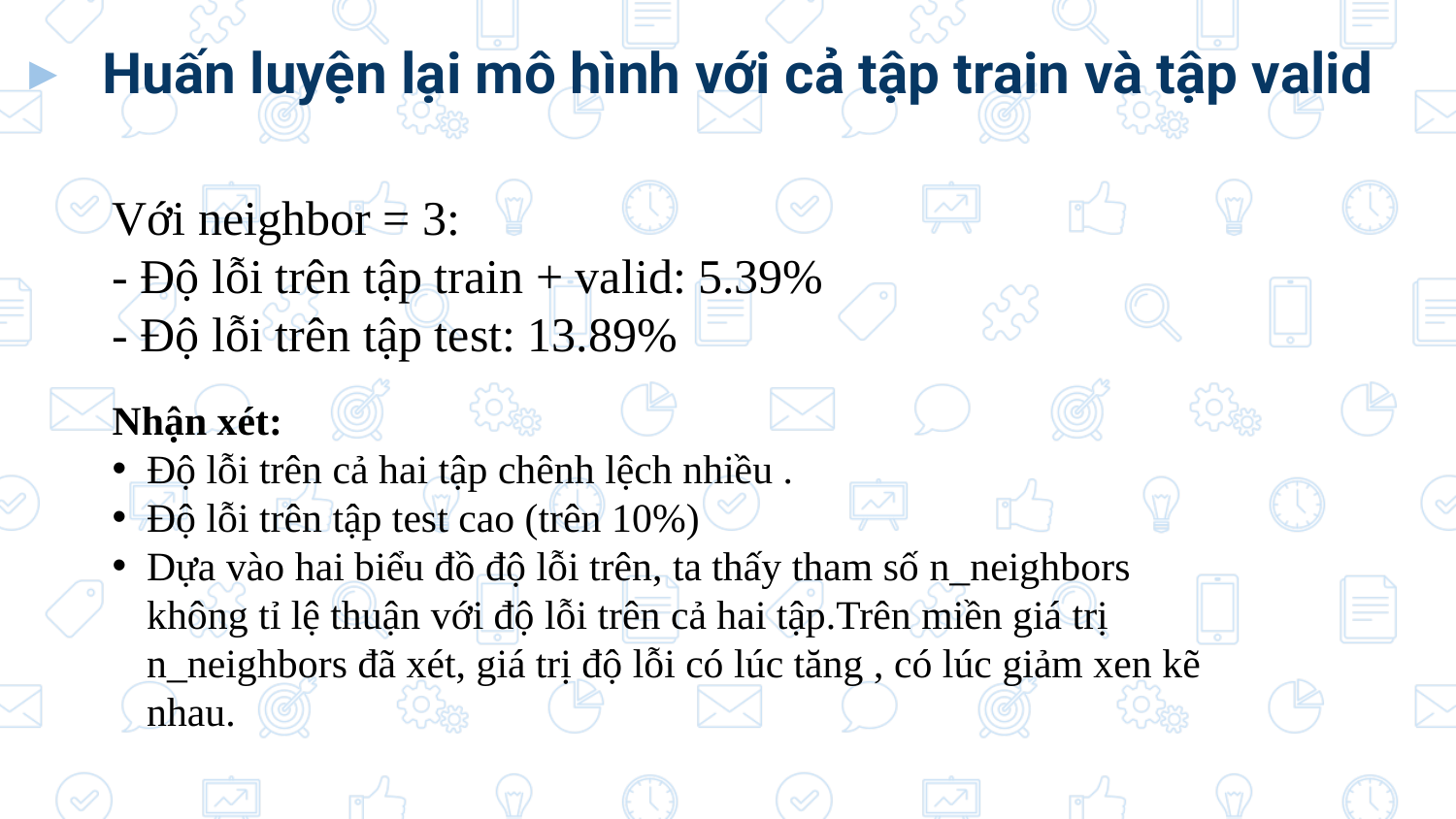

Huấn luyện lại mô hình với cả tập train và tập valid

Với neighbor = 3:
- Độ lỗi trên tập train + valid: 5.39%
- Độ lỗi trên tập test: 13.89%
Nhận xét:
Độ lỗi trên cả hai tập chênh lệch nhiều .
Độ lỗi trên tập test cao (trên 10%)
Dựa vào hai biểu đồ độ lỗi trên, ta thấy tham số n_neighbors không tỉ lệ thuận với độ lỗi trên cả hai tập.Trên miền giá trị n_neighbors đã xét, giá trị độ lỗi có lúc tăng , có lúc giảm xen kẽ nhau.